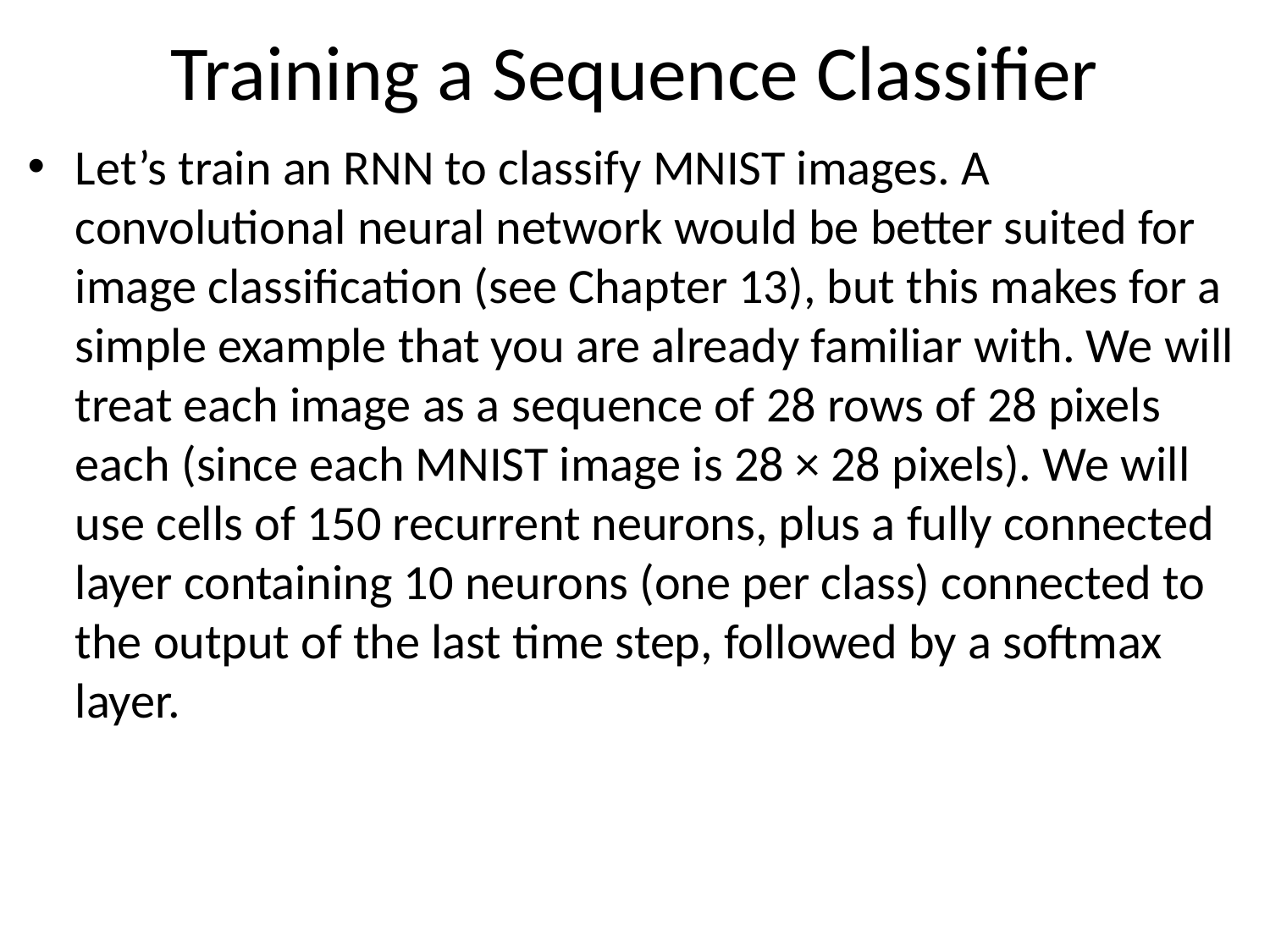

# Training a Sequence Classifier
Let’s train an RNN to classify MNIST images. A convolutional neural network would be better suited for image classification (see Chapter 13), but this makes for a simple example that you are already familiar with. We will treat each image as a sequence of 28 rows of 28 pixels each (since each MNIST image is 28 × 28 pixels). We will use cells of 150 recurrent neurons, plus a fully connected layer containing 10 neurons (one per class) connected to the output of the last time step, followed by a softmax layer.